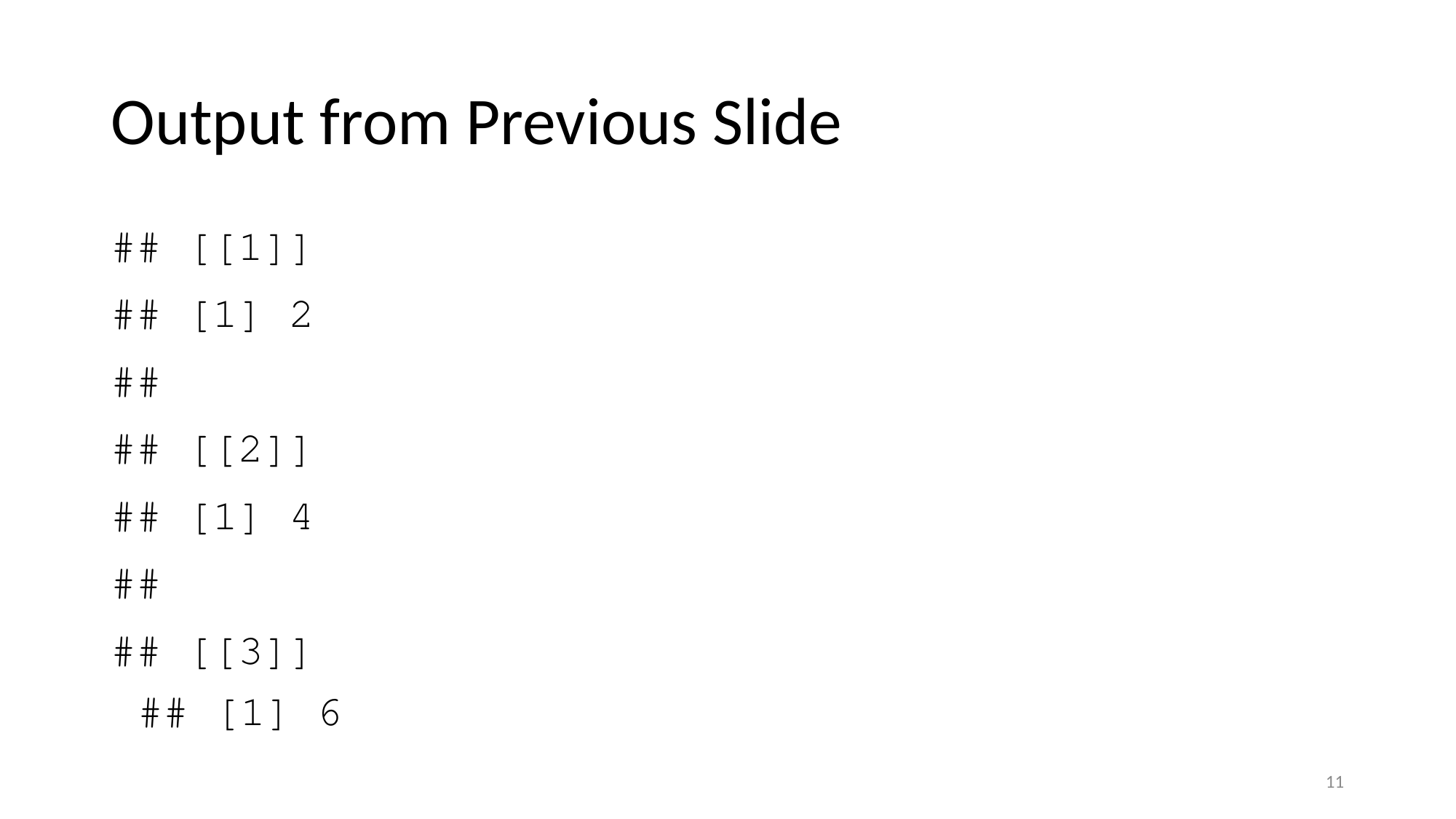

# Output from Previous Slide
## [[1]]
## [1] 2
##
## [[2]]
## [1] 4
##
## [[3]]
## [1] 6
11